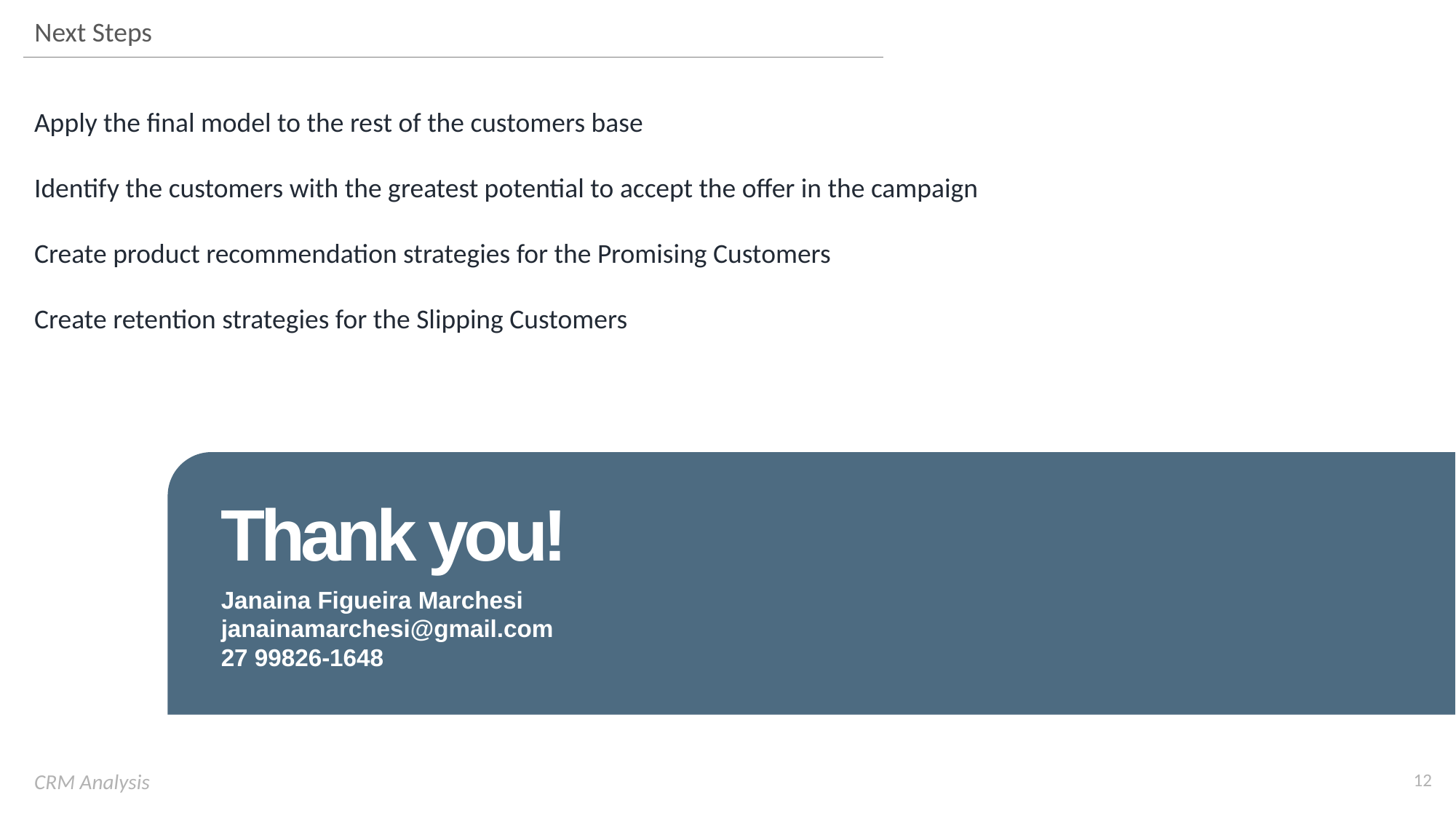

| Next Steps |
| --- |
Apply the final model to the rest of the customers base

Identify the customers with the greatest potential to accept the offer in the campaign

Create product recommendation strategies for the Promising Customers

Create retention strategies for the Slipping Customers

Thank you!

Janaina Figueira Marchesi
janainamarchesi@gmail.com
27 99826-1648
12
CRM Analysis